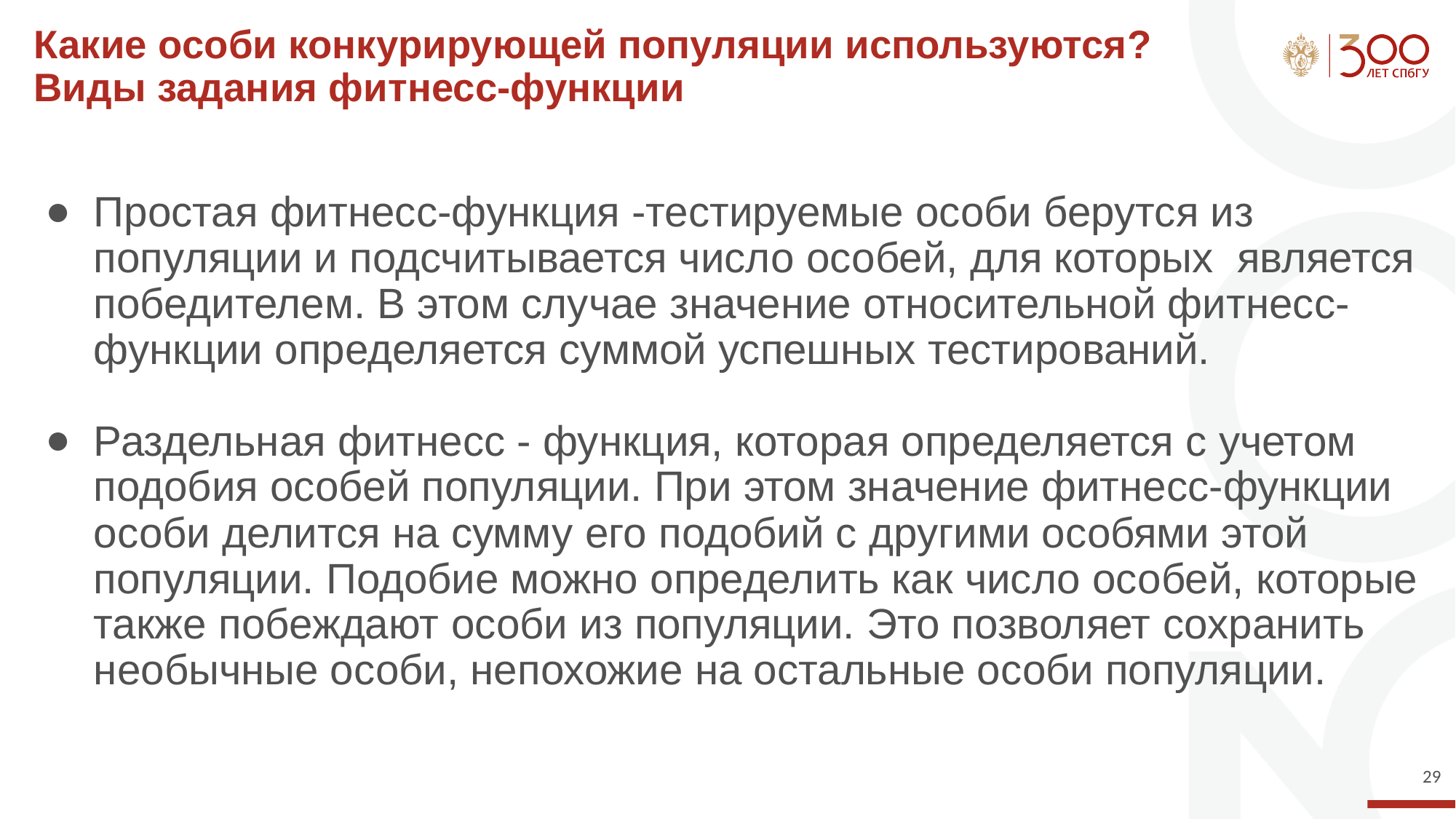

# Какие особи конкурирующей популяции используются?
Виды задания фитнесс-функции

Простая фитнесс-функция -тестируемые особи берутся из популяции и подсчитывается число особей, для которых  является победителем. В этом случае значение относительной фитнесс-функции определяется суммой успешных тестирований.

Раздельная фитнесс - функция, которая определяется с учетом подобия особей популяции. При этом значение фитнесс-функции особи делится на сумму его подобий с другими особями этой популяции. Подобие можно определить как число особей, которые также побеждают особи из популяции. Это позволяет сохранить необычные особи, непохожие на остальные особи популяции.
29